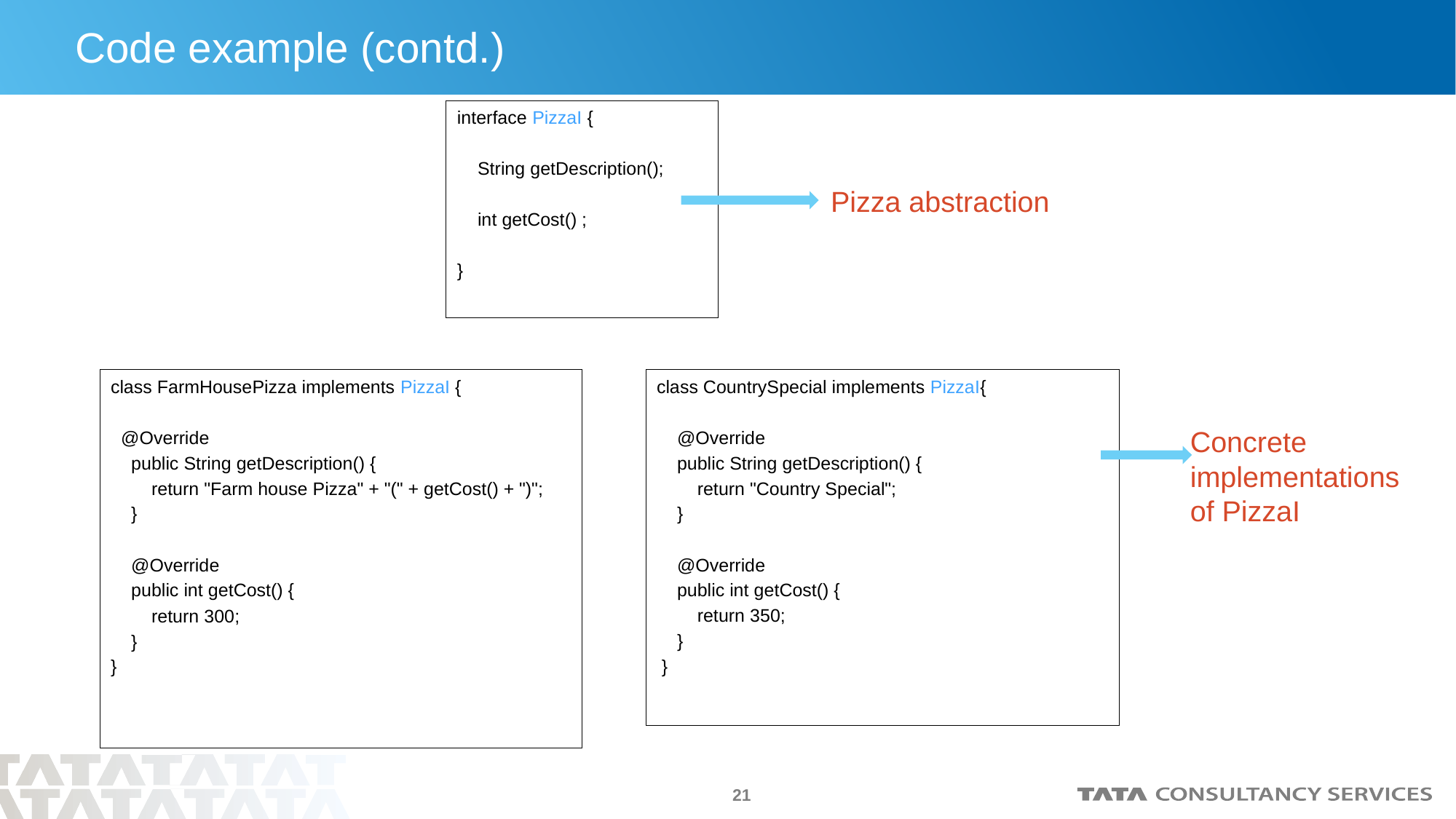

# Code example (contd.)
interface PizzaI {

    String getDescription();

    int getCost() ;

}
Pizza abstraction

class CountrySpecial implements PizzaI{

    @Override
    public String getDescription() {
        return "Country Special";
    }

    @Override
    public int getCost() {
        return 350;
    }
 }

class FarmHousePizza implements PizzaI {

  @Override
    public String getDescription() {
        return "Farm house Pizza" + "(" + getCost() + ")";
    }

    @Override
    public int getCost() {
        return 300;
    }
}
Concrete implementations of PizzaI